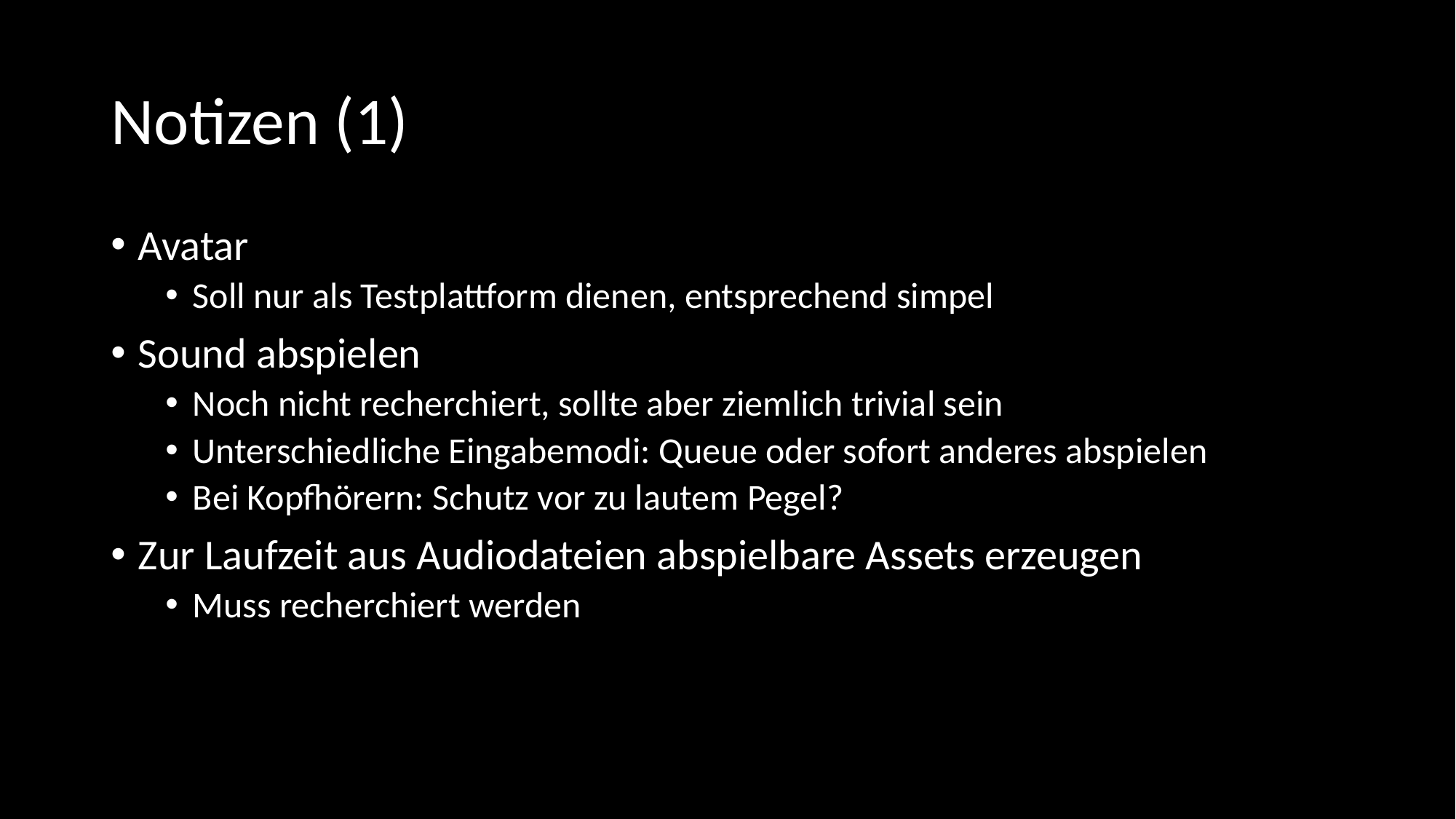

# Notizen (1)
Avatar
Soll nur als Testplattform dienen, entsprechend simpel
Sound abspielen
Noch nicht recherchiert, sollte aber ziemlich trivial sein
Unterschiedliche Eingabemodi: Queue oder sofort anderes abspielen
Bei Kopfhörern: Schutz vor zu lautem Pegel?
Zur Laufzeit aus Audiodateien abspielbare Assets erzeugen
Muss recherchiert werden